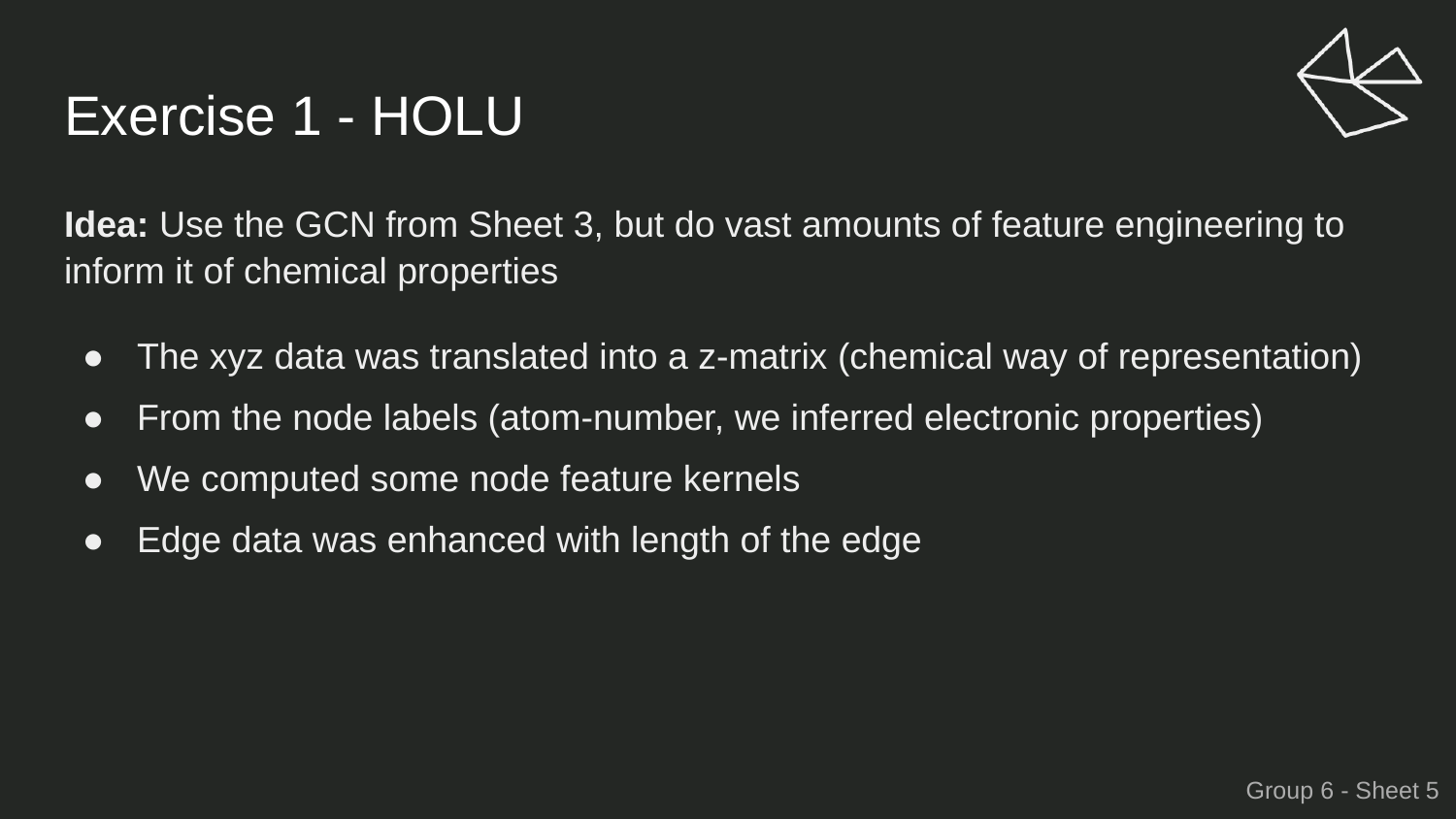

# Exercise 1 - HOLU
Idea: Use the GCN from Sheet 3, but do vast amounts of feature engineering to inform it of chemical properties
The xyz data was translated into a z-matrix (chemical way of representation)
From the node labels (atom-number, we inferred electronic properties)
We computed some node feature kernels
Edge data was enhanced with length of the edge

Group 6 - Sheet 5